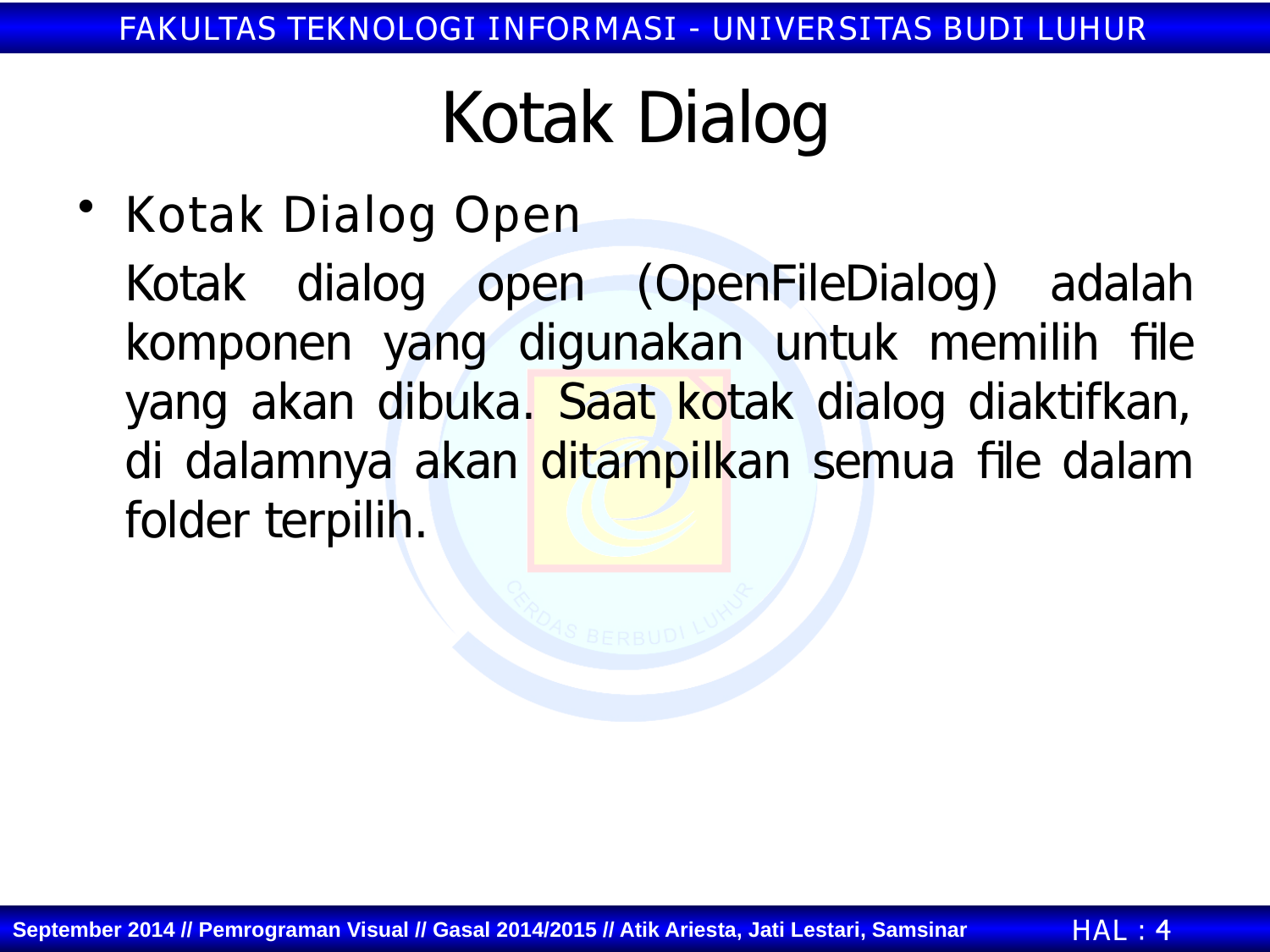

# Kotak Dialog
Kotak Dialog Open
	Kotak dialog open (OpenFileDialog) adalah komponen yang digunakan untuk memilih file yang akan dibuka. Saat kotak dialog diaktifkan, di dalamnya akan ditampilkan semua file dalam folder terpilih.